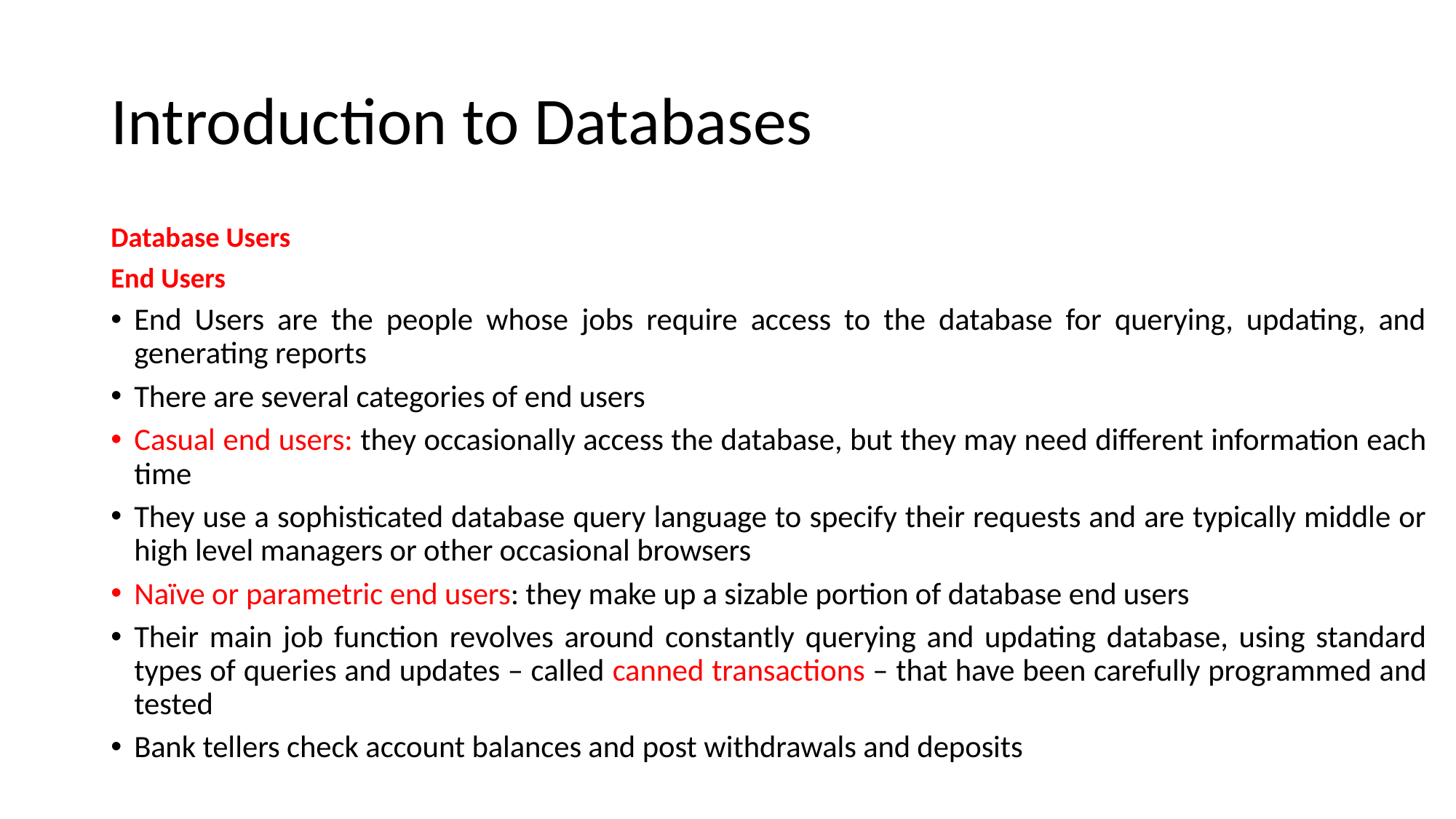

# Introduction to Databases
Database Users
End Users
End Users are the people whose jobs require access to the database for querying, updating, and generating reports
There are several categories of end users
Casual end users: they occasionally access the database, but they may need different information each time
They use a sophisticated database query language to specify their requests and are typically middle or high level managers or other occasional browsers
Naïve or parametric end users: they make up a sizable portion of database end users
Their main job function revolves around constantly querying and updating database, using standard types of queries and updates – called canned transactions – that have been carefully programmed and tested
Bank tellers check account balances and post withdrawals and deposits